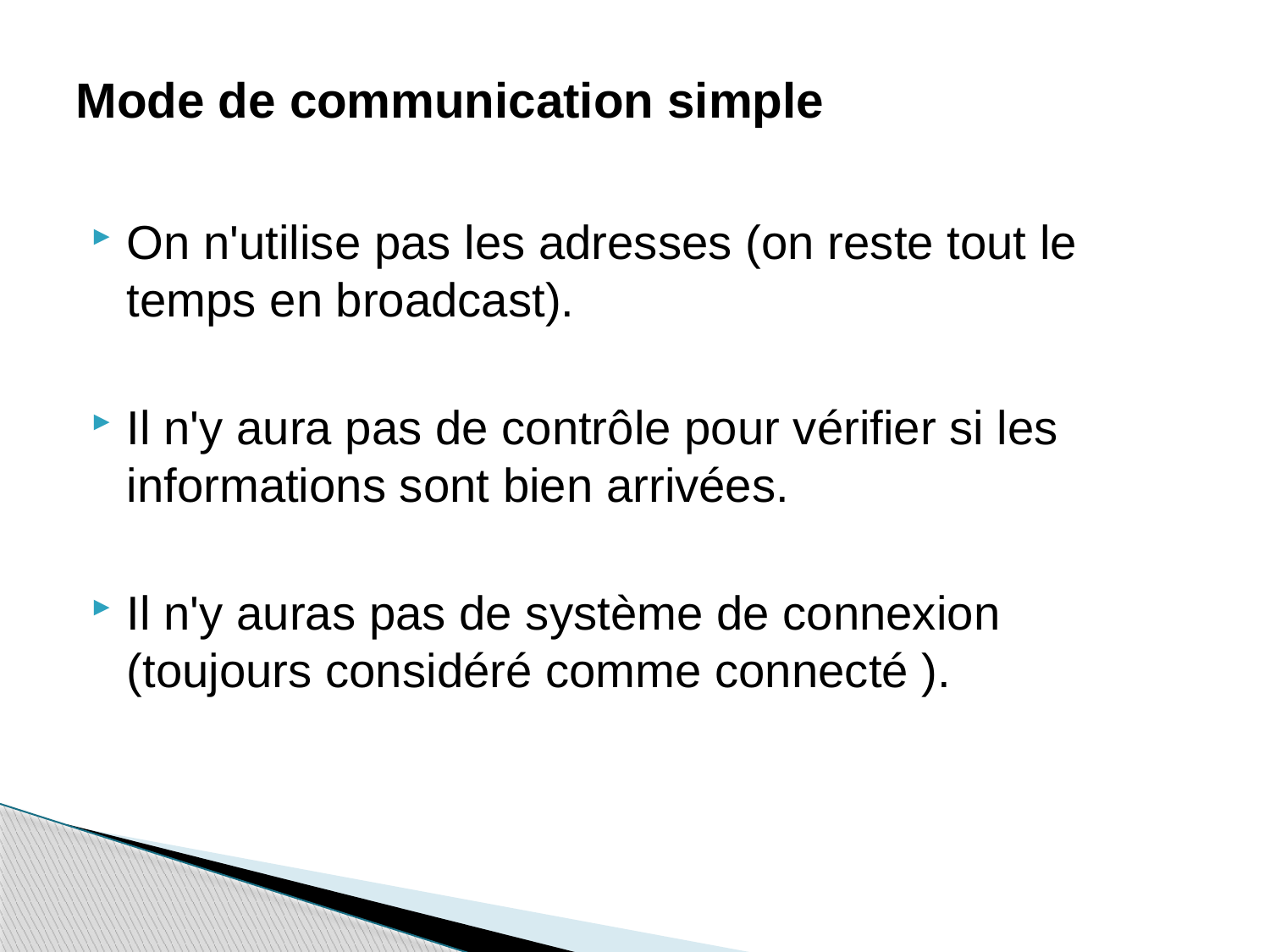

# Mode de communication simple
On n'utilise pas les adresses (on reste tout le temps en broadcast).

Il n'y aura pas de contrôle pour vérifier si les informations sont bien arrivées.

Il n'y auras pas de système de connexion (toujours considéré comme connecté ).